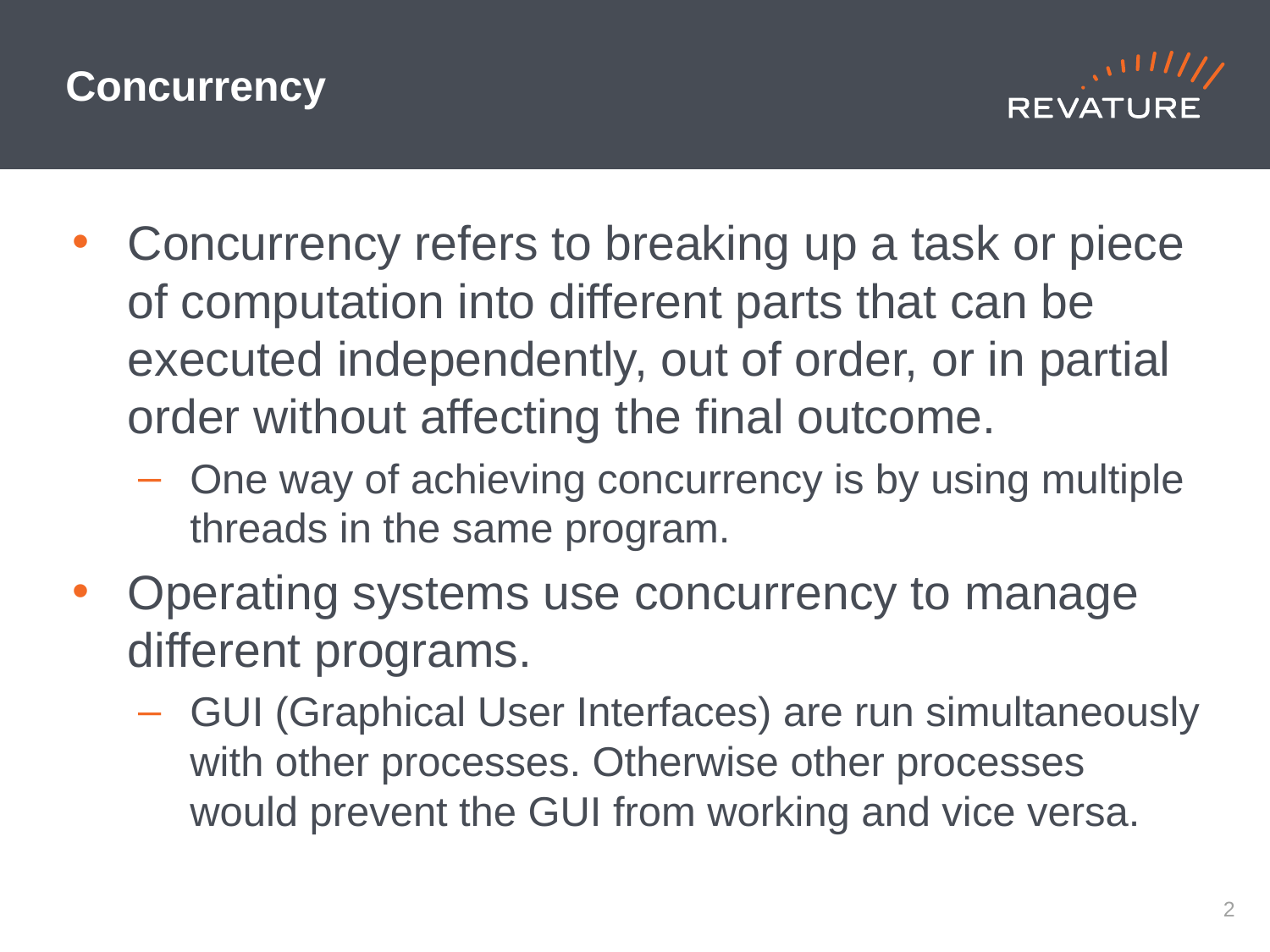

# Concurrency
Concurrency refers to breaking up a task or piece of computation into different parts that can be executed independently, out of order, or in partial order without affecting the final outcome.
One way of achieving concurrency is by using multiple threads in the same program.
Operating systems use concurrency to manage different programs.
GUI (Graphical User Interfaces) are run simultaneously with other processes. Otherwise other processes would prevent the GUI from working and vice versa.
2